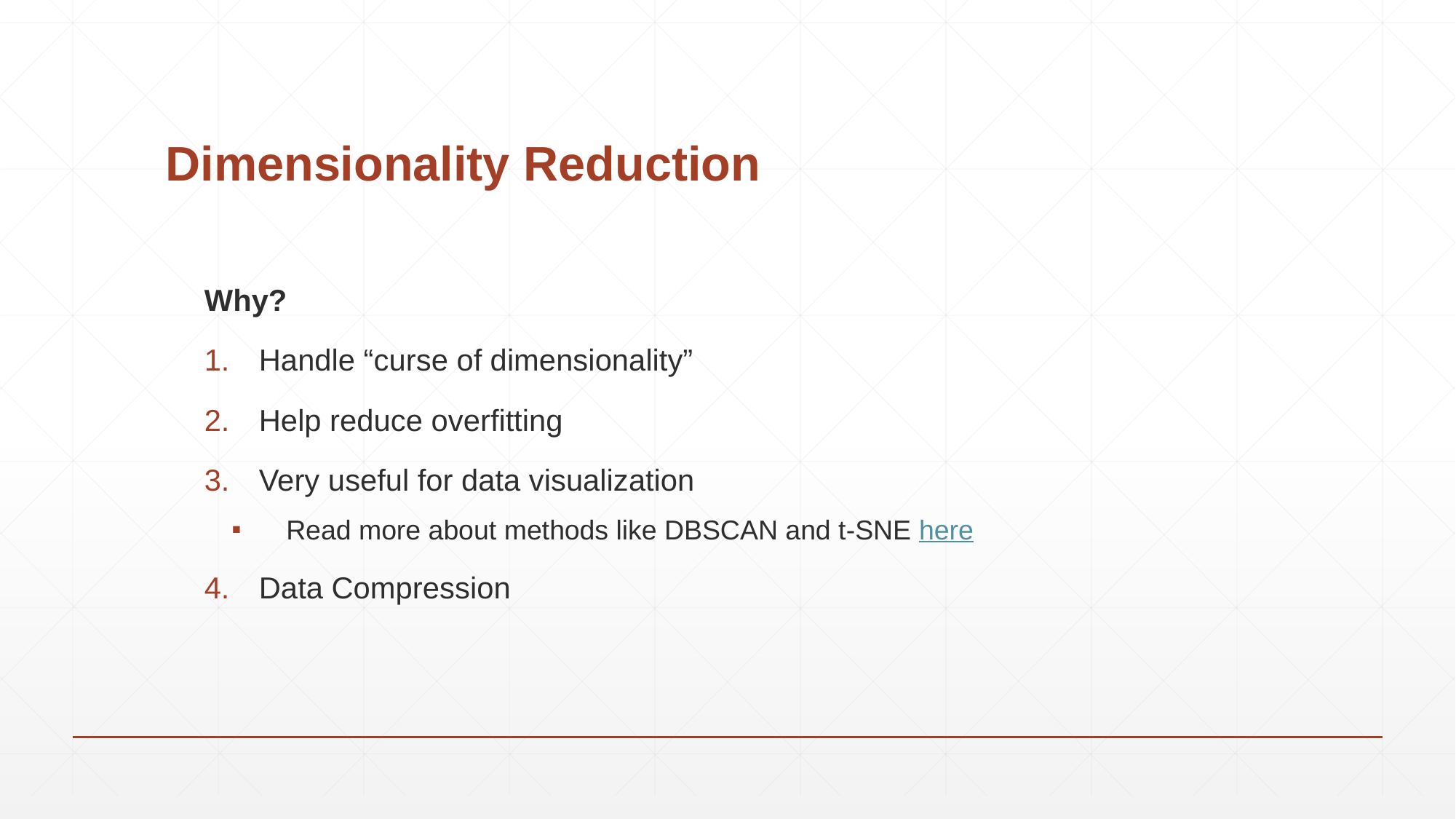

# Dimensionality Reduction
Why?
Handle “curse of dimensionality”
Help reduce overfitting
Very useful for data visualization
Read more about methods like DBSCAN and t-SNE here
Data Compression